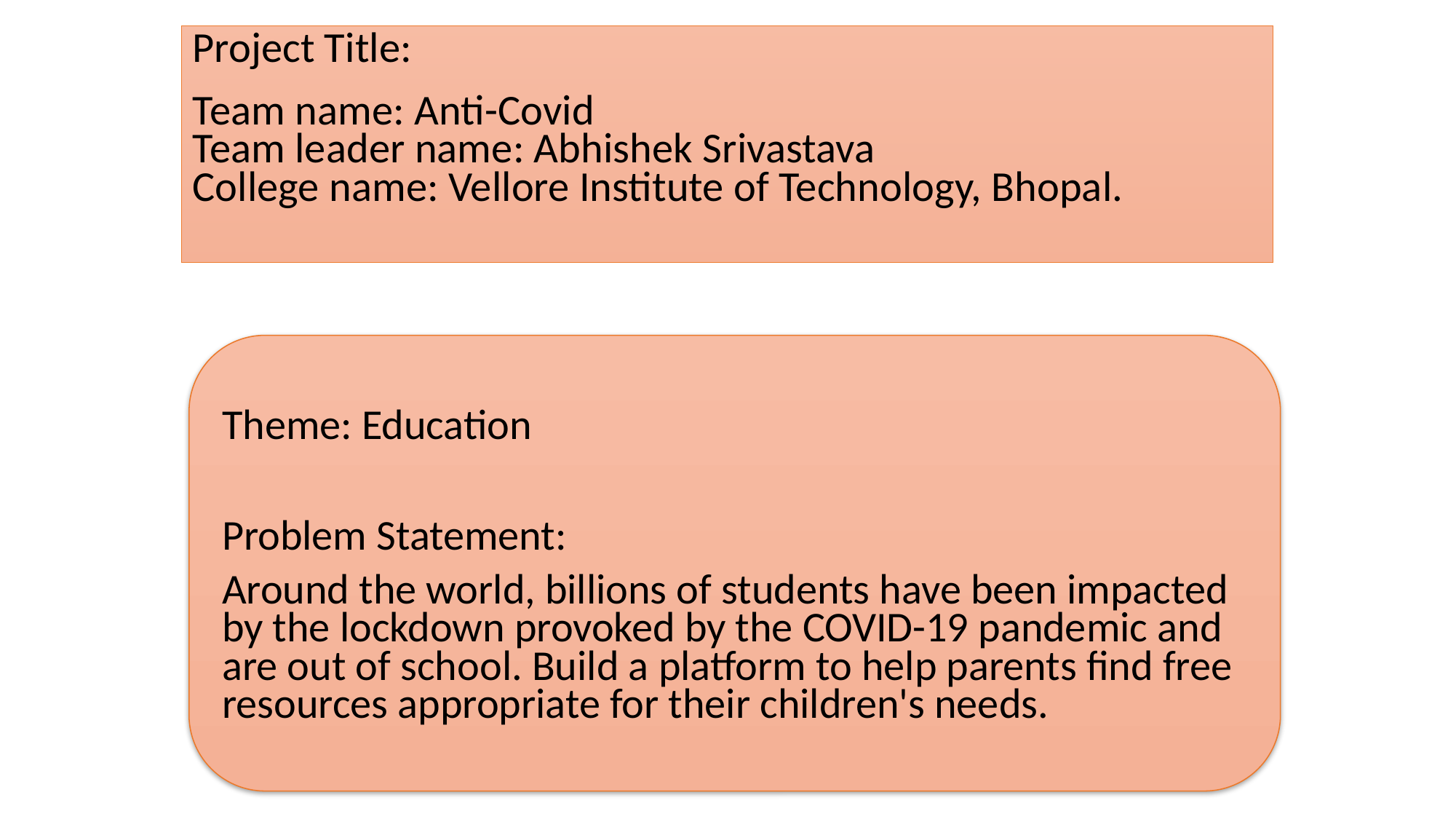

Project Title:
Team name: Anti-Covid
Team leader name: Abhishek Srivastava
College name: Vellore Institute of Technology, Bhopal.

Theme: Education

Problem Statement:
Around the world, billions of students have been impacted by the lockdown provoked by the COVID-19 pandemic and are out of school. Build a platform to help parents find free resources appropriate for their children's needs.